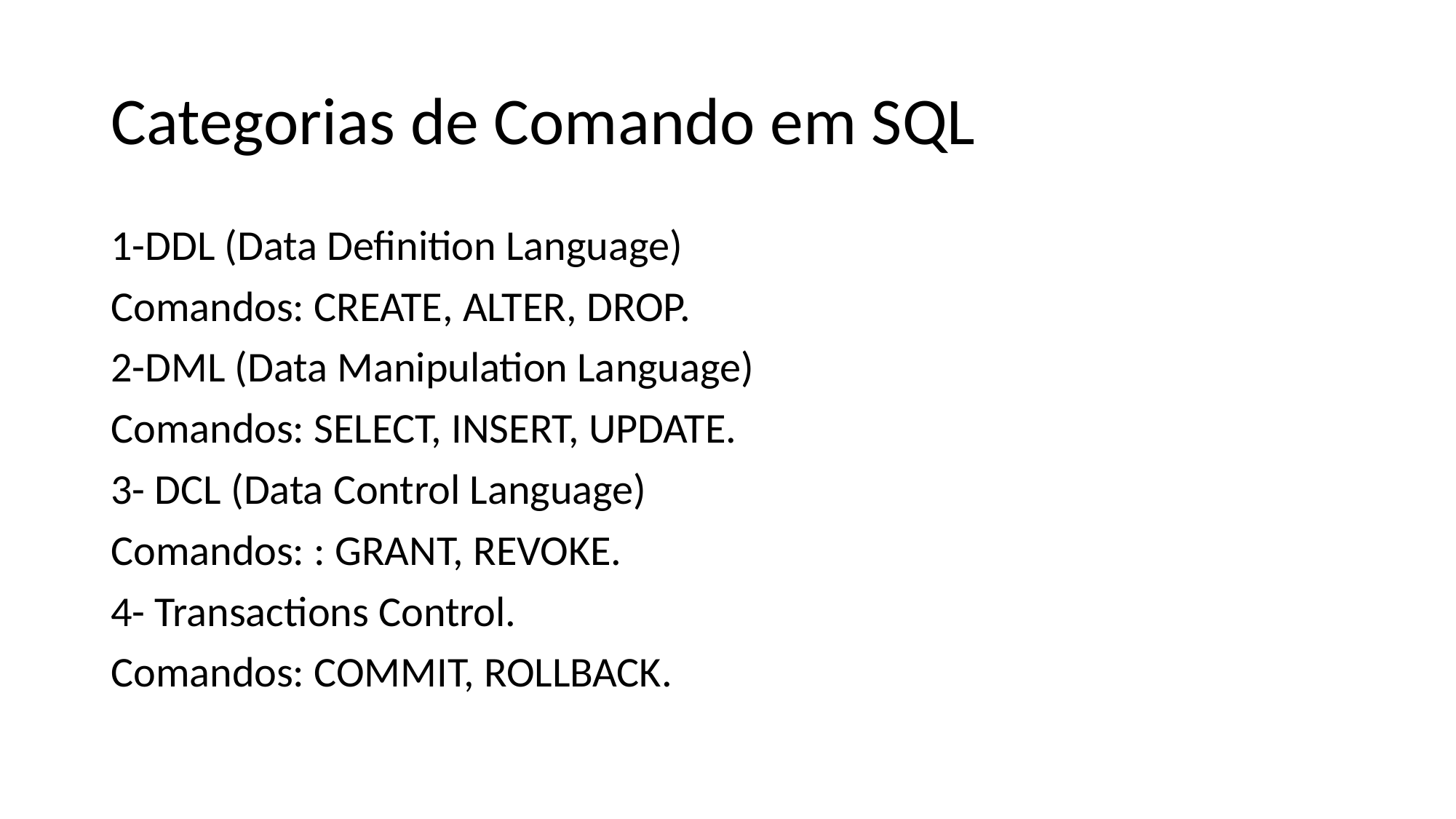

# Categorias de Comando em SQL
1-DDL (Data Definition Language)
Comandos: CREATE, ALTER, DROP.
2-DML (Data Manipulation Language)
Comandos: SELECT, INSERT, UPDATE.
3- DCL (Data Control Language)
Comandos: : GRANT, REVOKE.
4- Transactions Control.
Comandos: COMMIT, ROLLBACK.